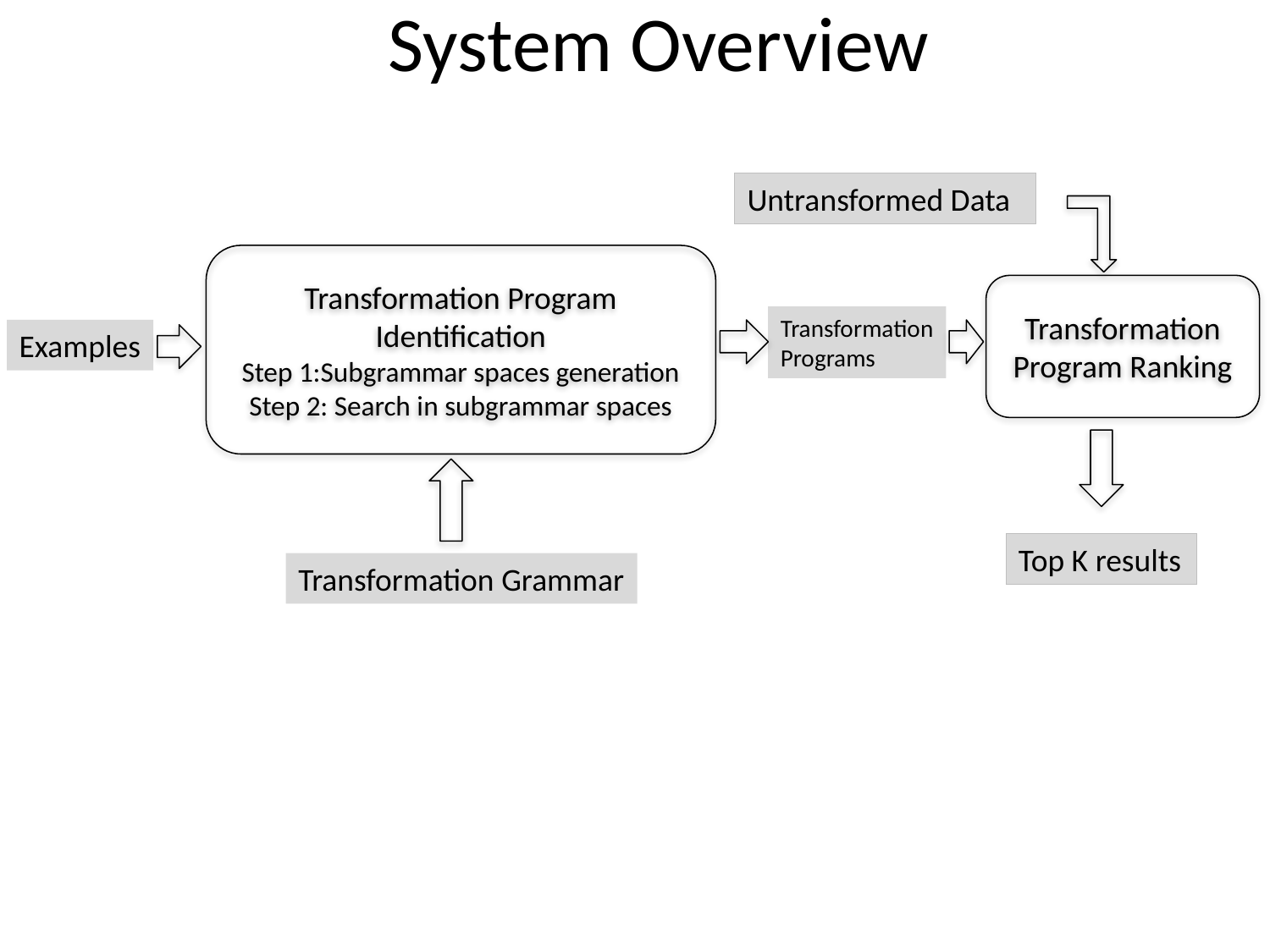

# System Overview
Untransformed Data

Transformation Program Identification
Step 1:Subgrammar spaces generation
Step 2: Search in subgrammar spaces
Transformation Program Ranking
Transformation
Programs
Examples

Top K results
Transformation Grammar